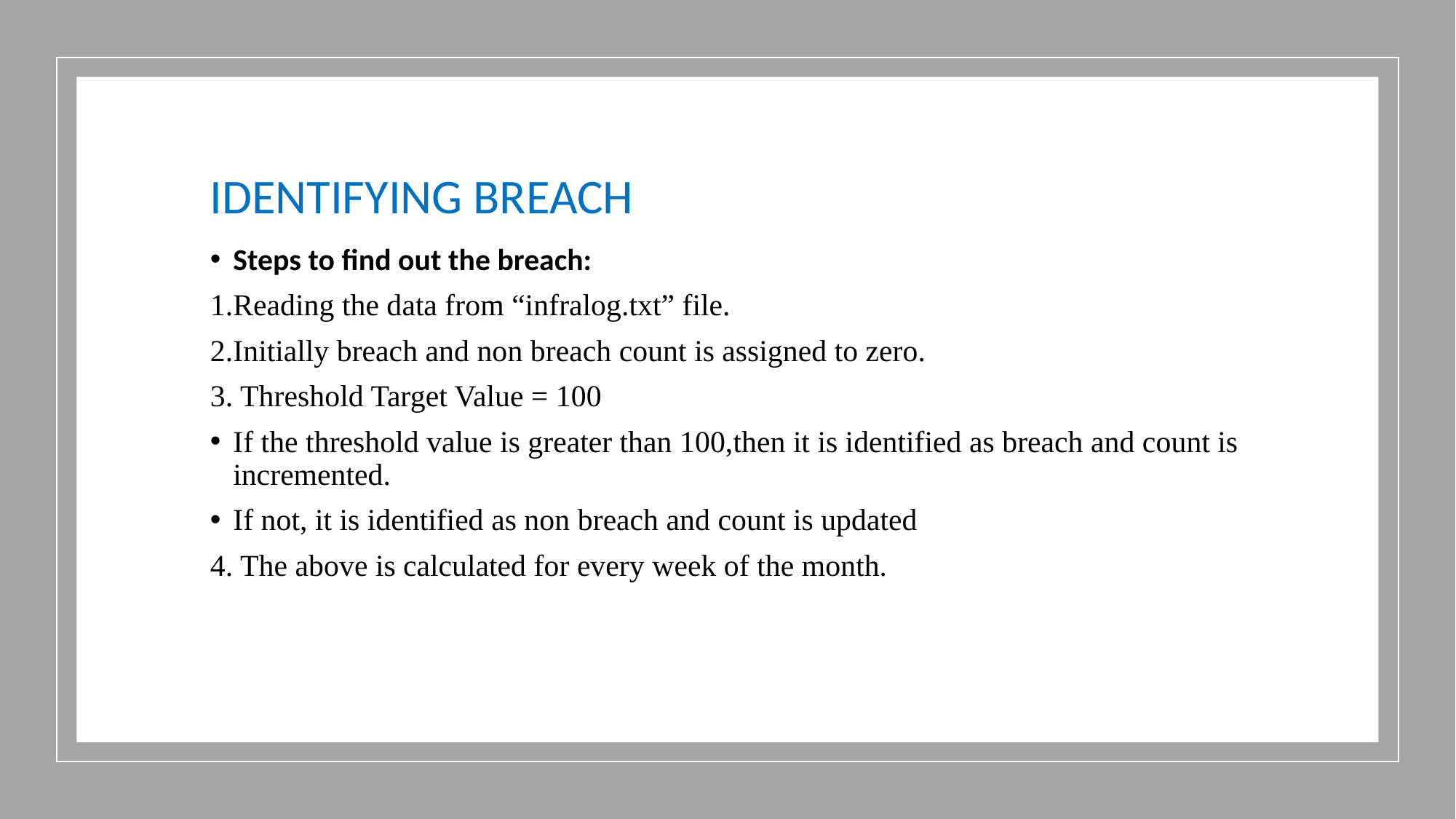

# IDENTIFYING BREACH
IDENTIFYING BREACH
Steps to find out the breach:
1.Reading the data from “infralog.txt” file.
2.Initially breach and non breach count is assigned to zero.
3. Threshold Target Value = 100
If the threshold value is greater than 100,then it is identified as breach and count is incremented.
If not, it is identified as non breach and count is updated
4. The above is calculated for every week of the month.